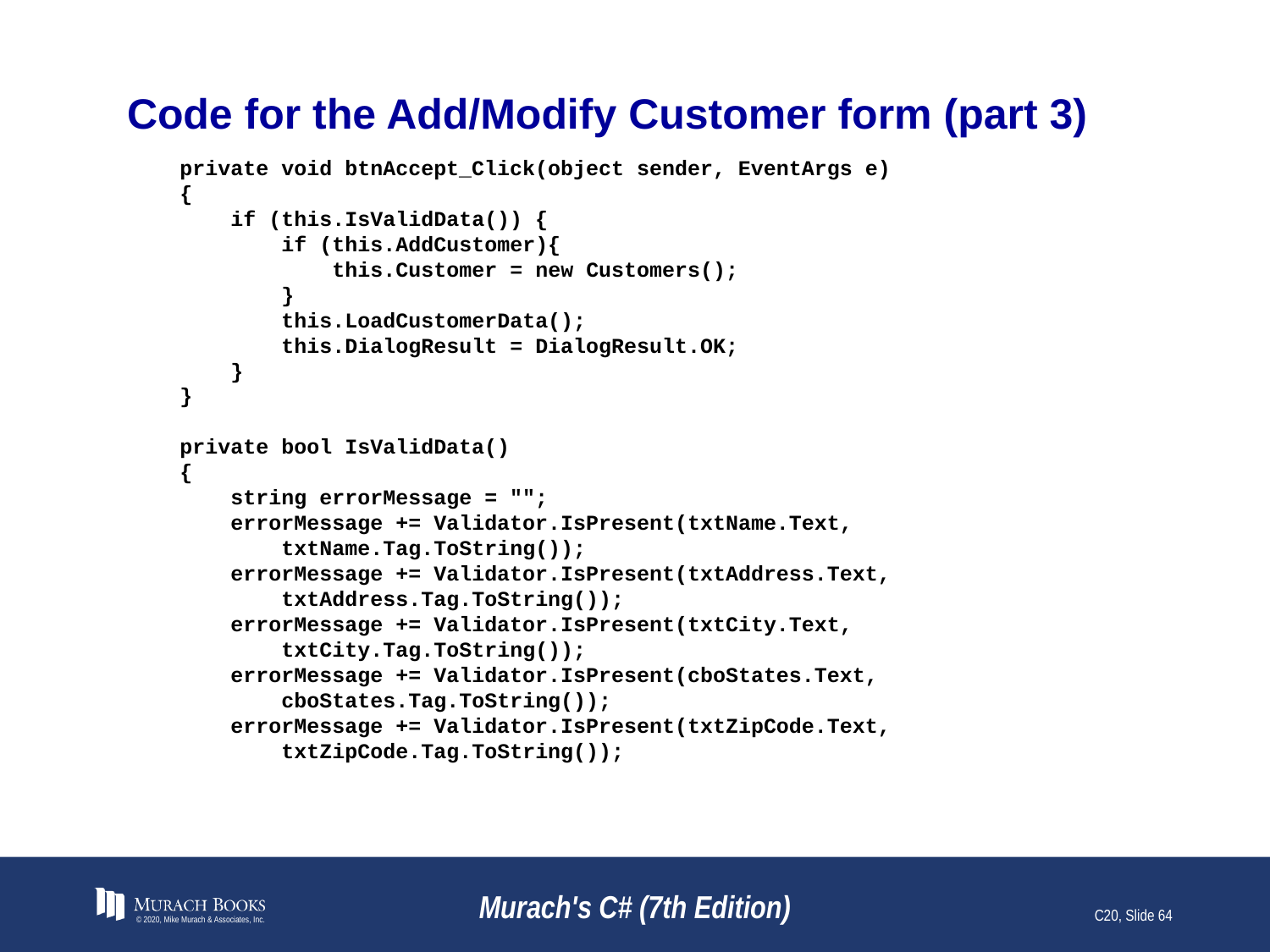

# Code for the Add/Modify Customer form (part 3)
    private void btnAccept_Click(object sender, EventArgs e)
    {
        if (this.IsValidData()) {
            if (this.AddCustomer){
                this.Customer = new Customers();
            }
            this.LoadCustomerData();
            this.DialogResult = DialogResult.OK;
        }
    }

    private bool IsValidData()
    {
        string errorMessage = "";
        errorMessage += Validator.IsPresent(txtName.Text,
            txtName.Tag.ToString());
        errorMessage += Validator.IsPresent(txtAddress.Text,
            txtAddress.Tag.ToString());
        errorMessage += Validator.IsPresent(txtCity.Text,
            txtCity.Tag.ToString());
        errorMessage += Validator.IsPresent(cboStates.Text,
            cboStates.Tag.ToString());
        errorMessage += Validator.IsPresent(txtZipCode.Text,
            txtZipCode.Tag.ToString());

© 2020, Mike Murach & Associates, Inc.
Murach's C# (7th Edition)

C20, Slide 64